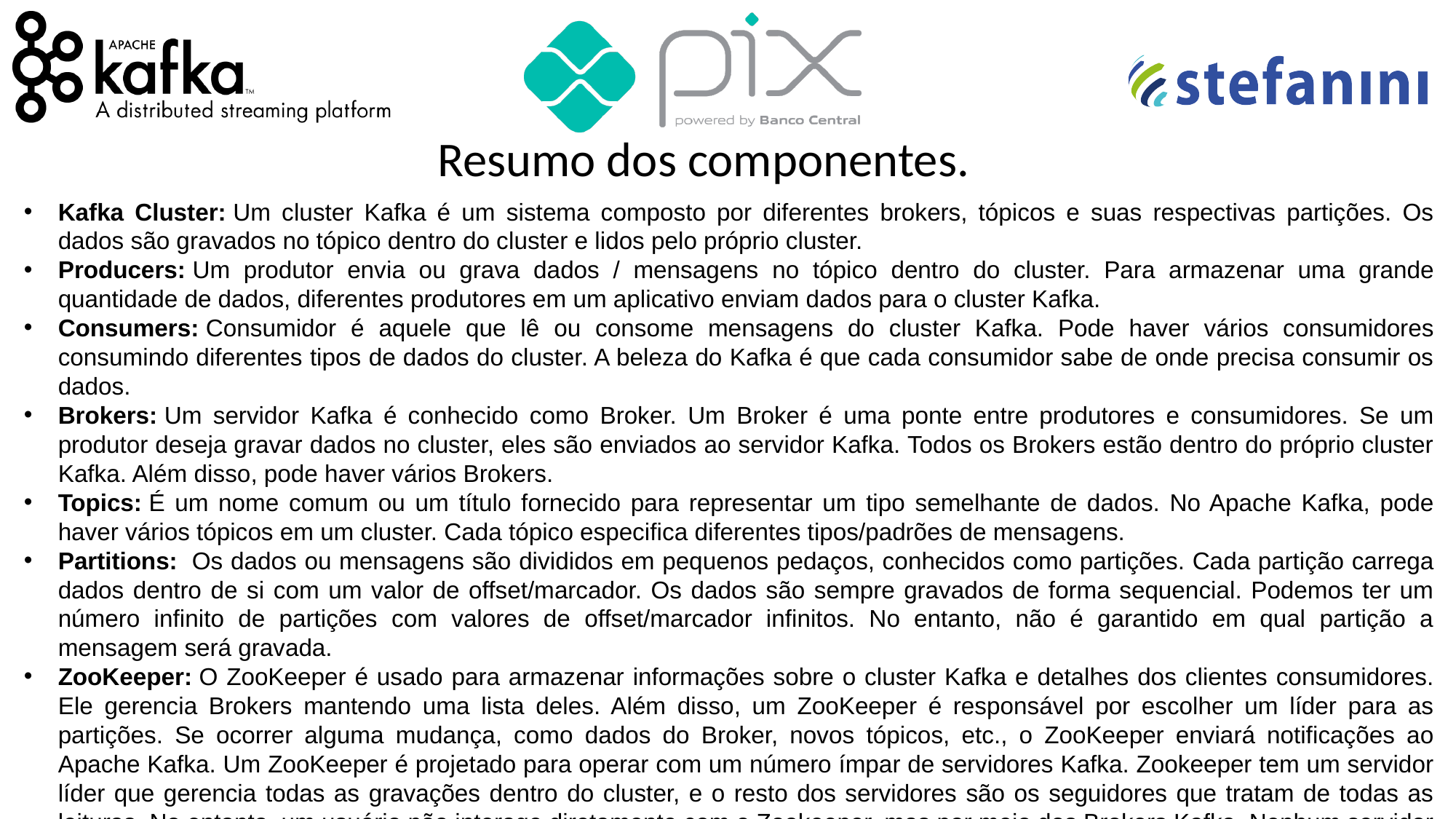

Resumo dos componentes.
Kafka Cluster: Um cluster Kafka é um sistema composto por diferentes brokers, tópicos e suas respectivas partições. Os dados são gravados no tópico dentro do cluster e lidos pelo próprio cluster.
Producers: Um produtor envia ou grava dados / mensagens no tópico dentro do cluster. Para armazenar uma grande quantidade de dados, diferentes produtores em um aplicativo enviam dados para o cluster Kafka.
Consumers: Consumidor é aquele que lê ou consome mensagens do cluster Kafka. Pode haver vários consumidores consumindo diferentes tipos de dados do cluster. A beleza do Kafka é que cada consumidor sabe de onde precisa consumir os dados.
Brokers: Um servidor Kafka é conhecido como Broker. Um Broker é uma ponte entre produtores e consumidores. Se um produtor deseja gravar dados no cluster, eles são enviados ao servidor Kafka. Todos os Brokers estão dentro do próprio cluster Kafka. Além disso, pode haver vários Brokers.
Topics: É um nome comum ou um título fornecido para representar um tipo semelhante de dados. No Apache Kafka, pode haver vários tópicos em um cluster. Cada tópico especifica diferentes tipos/padrões de mensagens.
Partitions:  Os dados ou mensagens são divididos em pequenos pedaços, conhecidos como partições. Cada partição carrega dados dentro de si com um valor de offset/marcador. Os dados são sempre gravados de forma sequencial. Podemos ter um número infinito de partições com valores de offset/marcador infinitos. No entanto, não é garantido em qual partição a mensagem será gravada.
ZooKeeper: O ZooKeeper é usado para armazenar informações sobre o cluster Kafka e detalhes dos clientes consumidores. Ele gerencia Brokers mantendo uma lista deles. Além disso, um ZooKeeper é responsável por escolher um líder para as partições. Se ocorrer alguma mudança, como dados do Broker, novos tópicos, etc., o ZooKeeper enviará notificações ao Apache Kafka. Um ZooKeeper é projetado para operar com um número ímpar de servidores Kafka. Zookeeper tem um servidor líder que gerencia todas as gravações dentro do cluster, e o resto dos servidores são os seguidores que tratam de todas as leituras. No entanto, um usuário não interage diretamente com o Zookeeper, mas por meio dos Brokers Kafka. Nenhum servidor Kafka pode ser executado sem um servidor zookeeper ( até a versão 2.8 do kafka ). É obrigatório executar o servidor zookeeper.